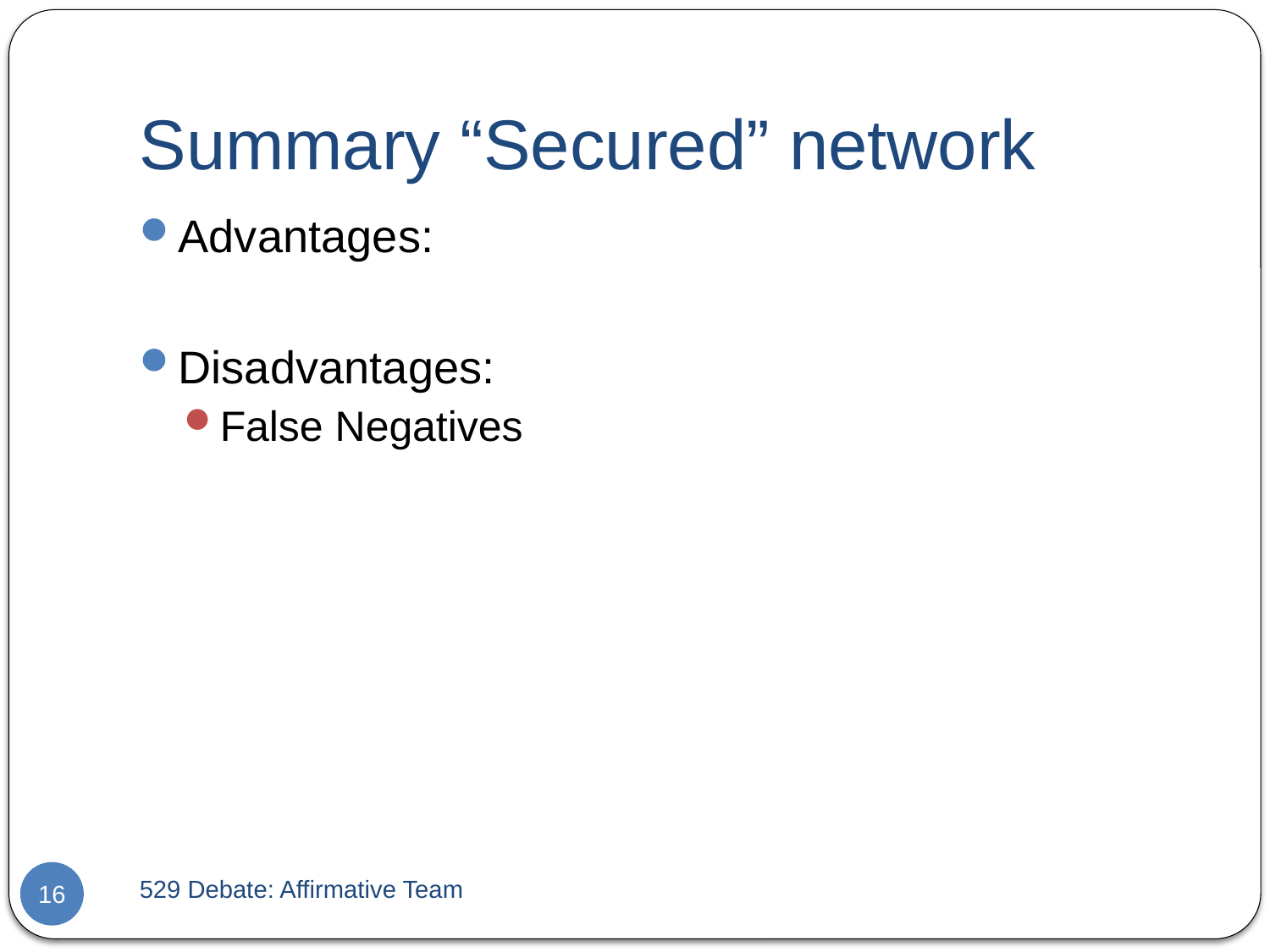

# Summary “Secured” network
Advantages:

Disadvantages:
False Negatives
529 Debate: Affirmative Team
16